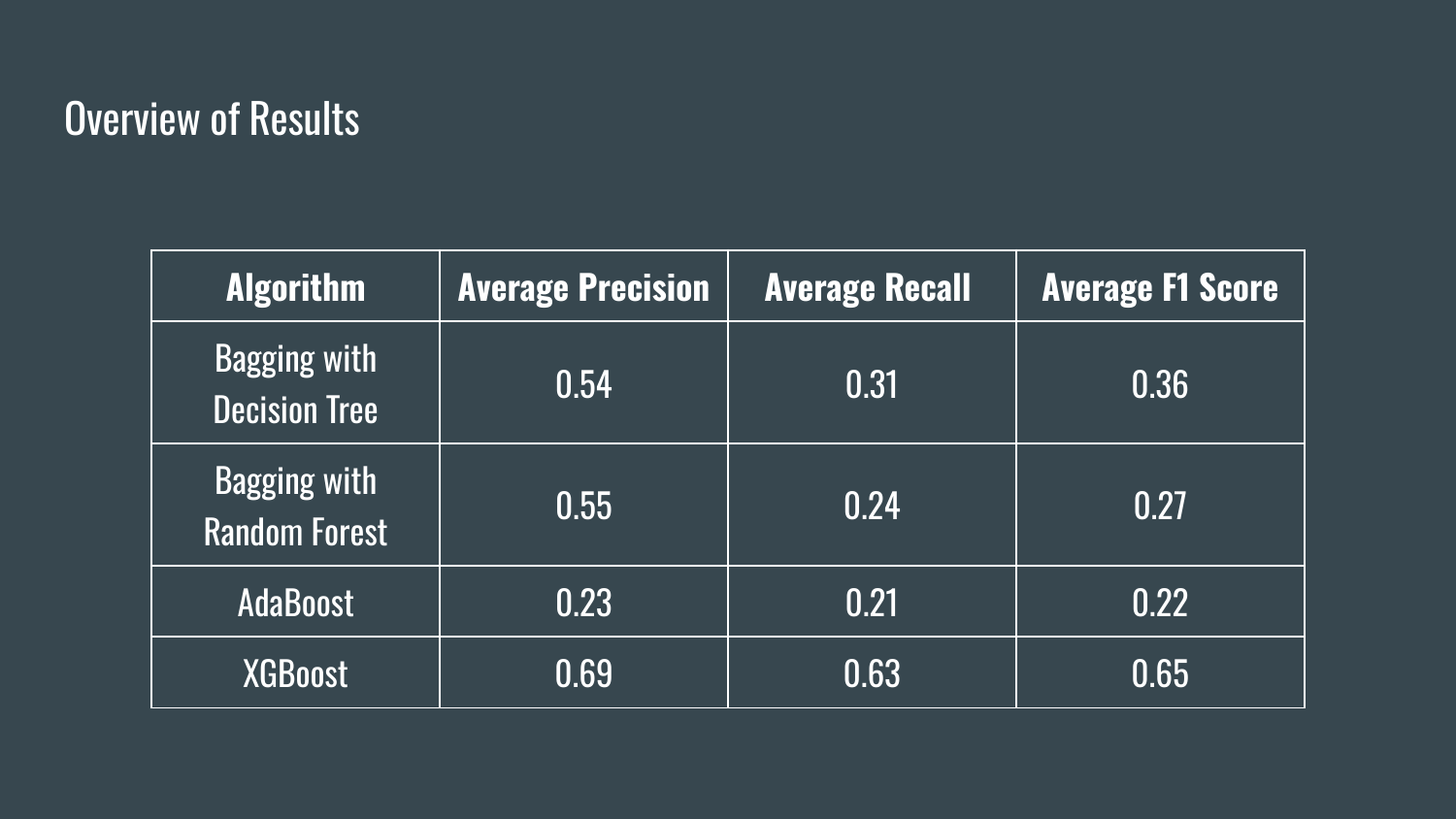

# Overview of Results
| Algorithm | Average Precision | Average Recall | Average F1 Score |
| --- | --- | --- | --- |
| Bagging with Decision Tree | 0.54 | 0.31 | 0.36 |
| Bagging with Random Forest | 0.55 | 0.24 | 0.27 |
| AdaBoost | 0.23 | 0.21 | 0.22 |
| XGBoost | 0.69 | 0.63 | 0.65 |